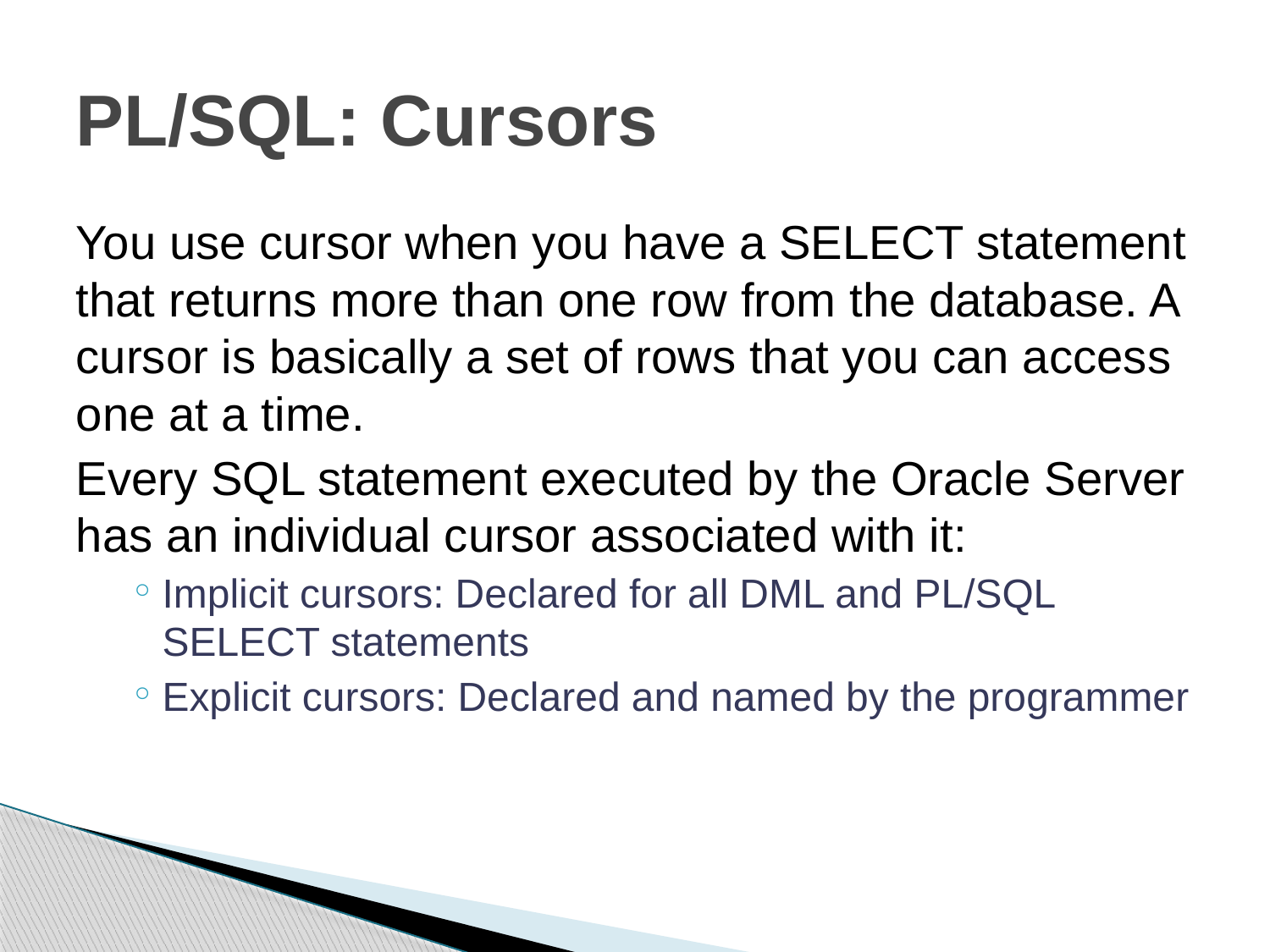

# PL/SQL: Cursors
You use cursor when you have a SELECT statement that returns more than one row from the database. A cursor is basically a set of rows that you can access one at a time.
Every SQL statement executed by the Oracle Server has an individual cursor associated with it:
Implicit cursors: Declared for all DML and PL/SQL SELECT statements
Explicit cursors: Declared and named by the programmer